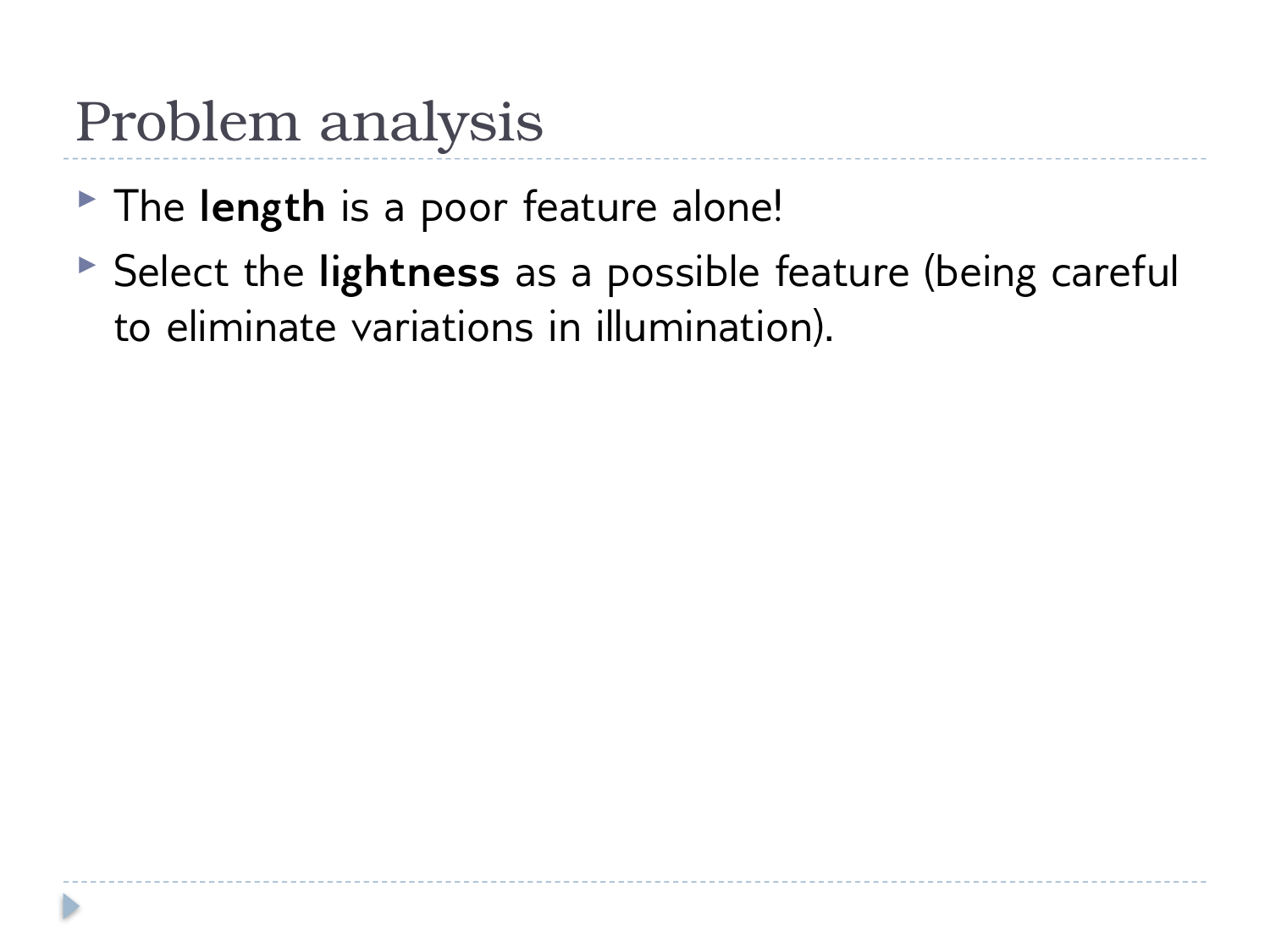

# Problem analysis
The length is a poor feature alone!
Select the lightness as a possible feature (being careful to eliminate variations in illumination).